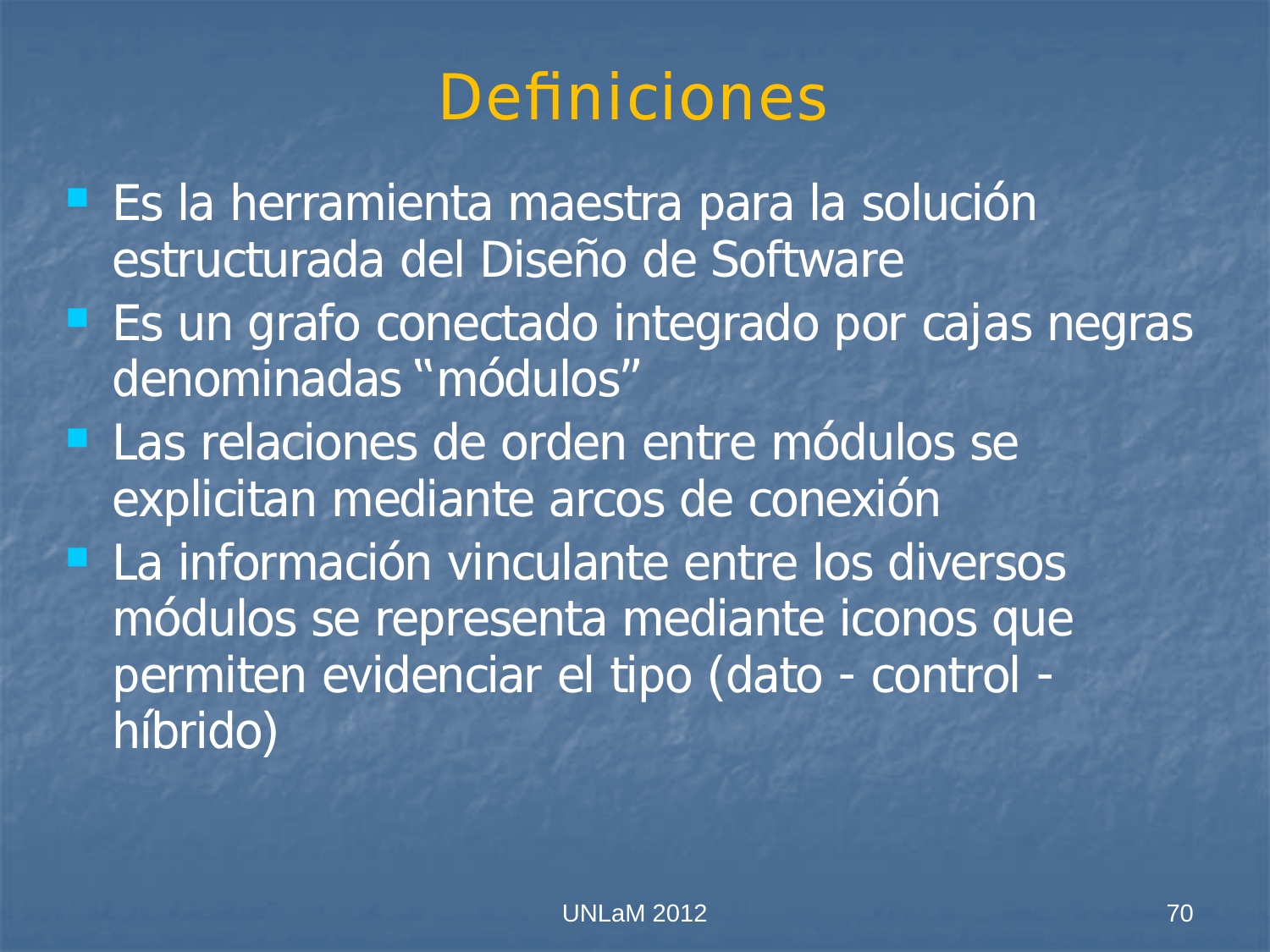

# Definiciones
Es la herramienta maestra para la solución estructurada del Diseño de Software
Es un grafo conectado integrado por cajas negras denominadas “módulos”
Las relaciones de orden entre módulos se explicitan mediante arcos de conexión
La información vinculante entre los diversos módulos se representa mediante iconos que permiten evidenciar el tipo (dato - control - híbrido)
UNLaM 2012
70